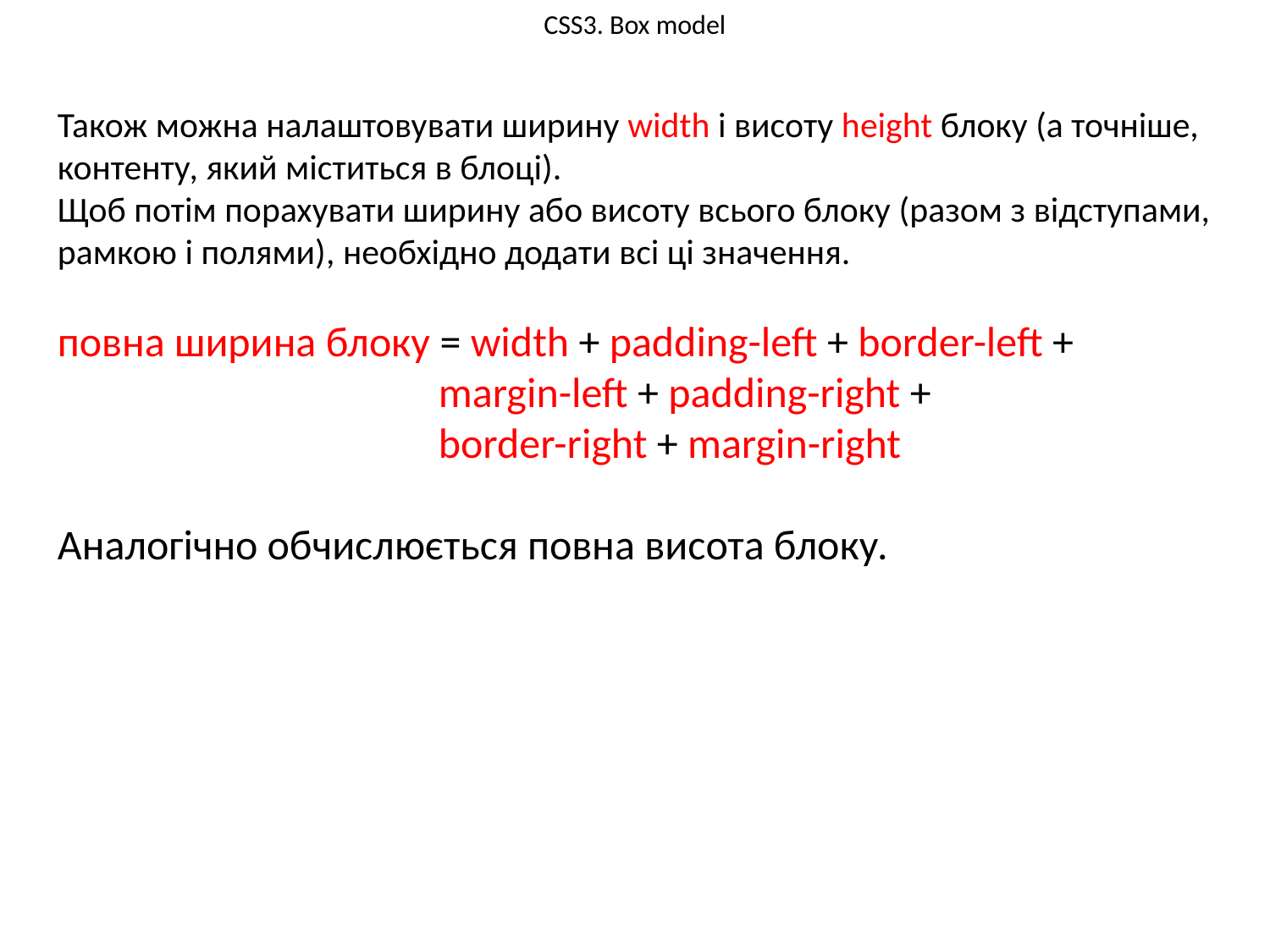

# CSS3. Box model
Також можна налаштовувати ширину width і висоту height блоку (а точніше, контенту, який міститься в блоці).
Щоб потім порахувати ширину або висоту всього блоку (разом з відступами, рамкою і полями), необхідно додати всі ці значення.

повна ширина блоку = width + padding-left + border-left + 				margin-left + padding-right +
			border-right + margin-right

Аналогічно обчислюється повна висота блоку.